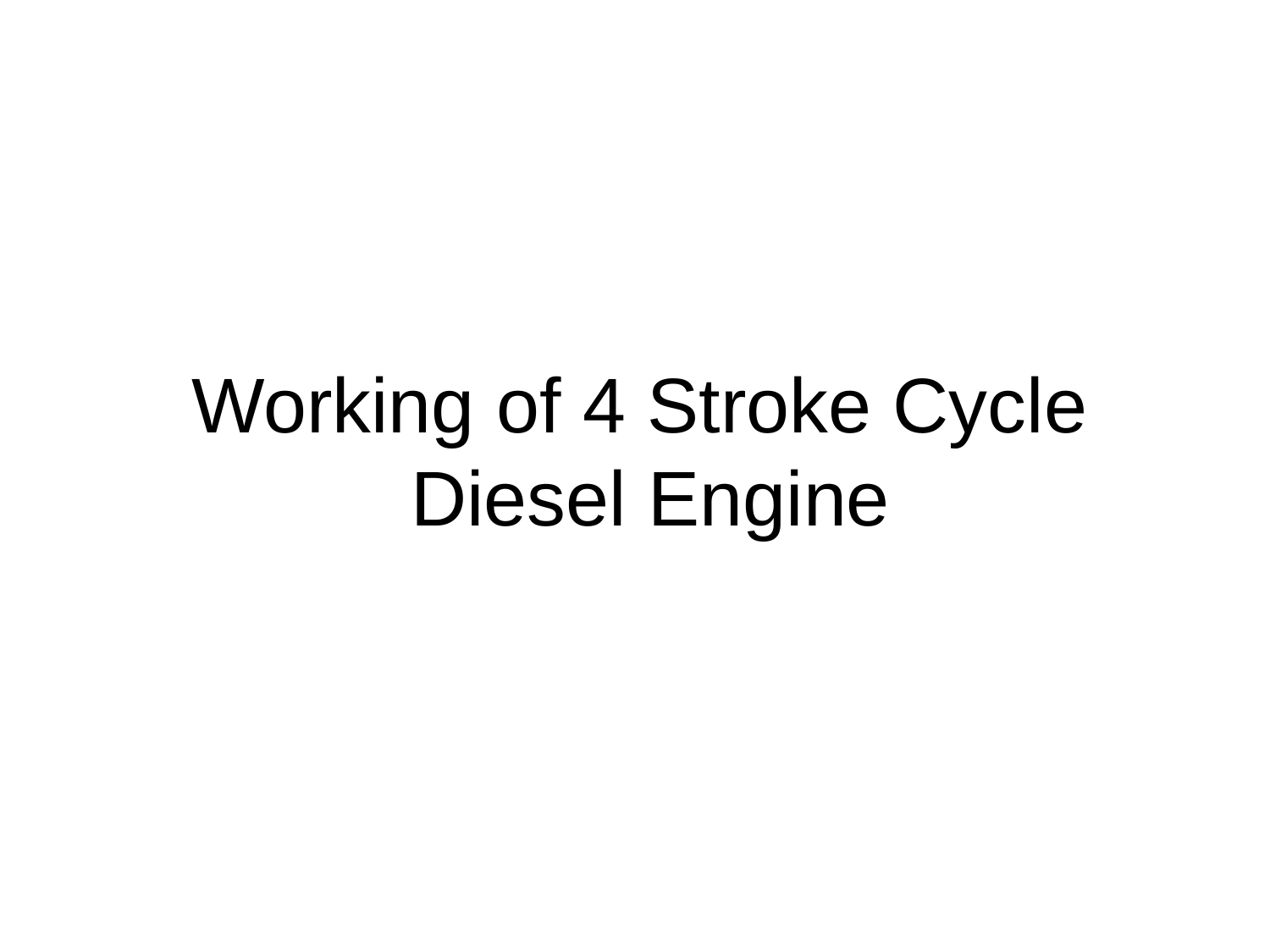

Working of 4 Stroke Cycle
Diesel Engine